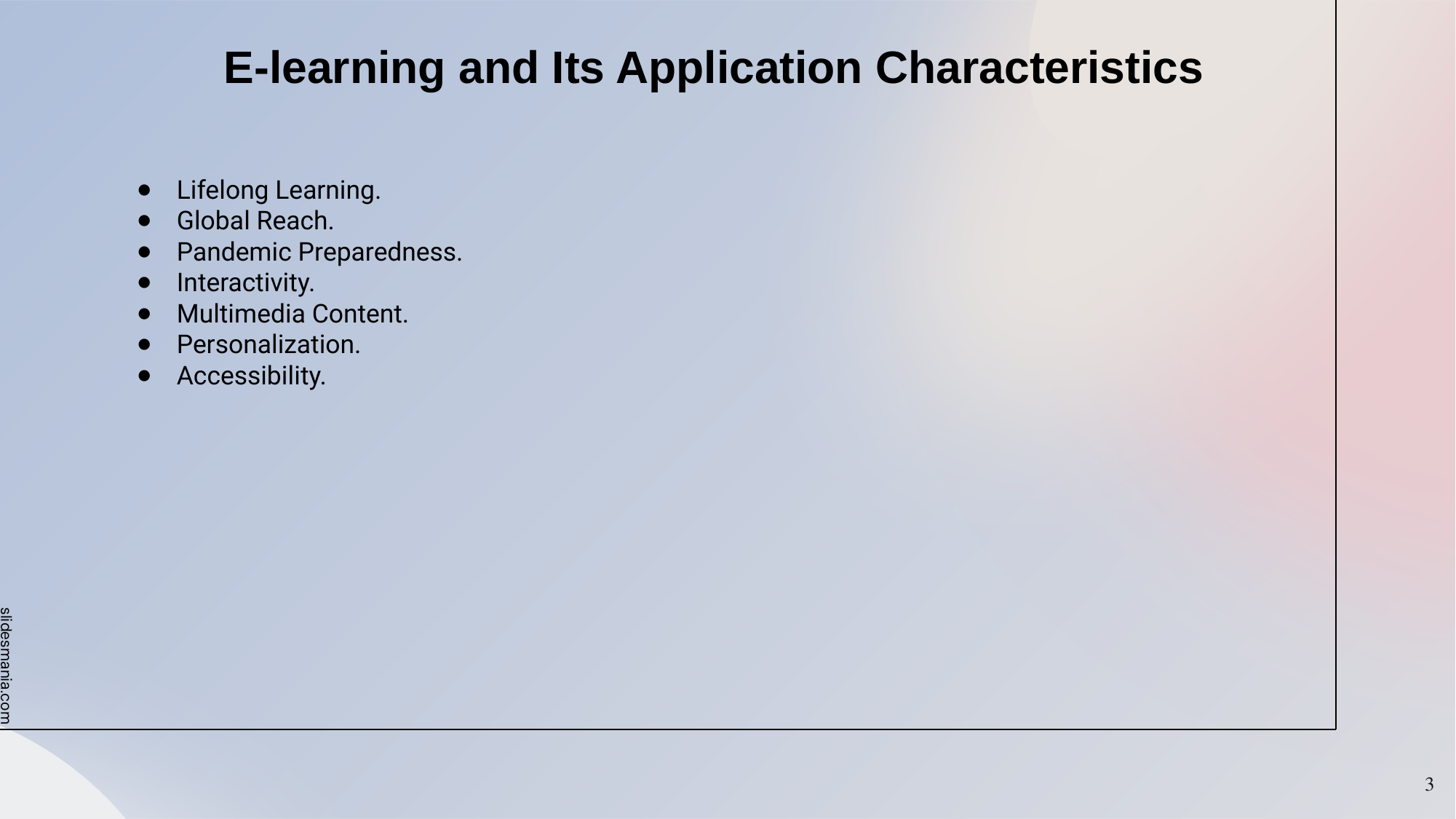

# E-learning and Its Application Characteristics
Lifelong Learning.
Global Reach.
Pandemic Preparedness.
Interactivity.
Multimedia Content.
Personalization.
Accessibility.

3